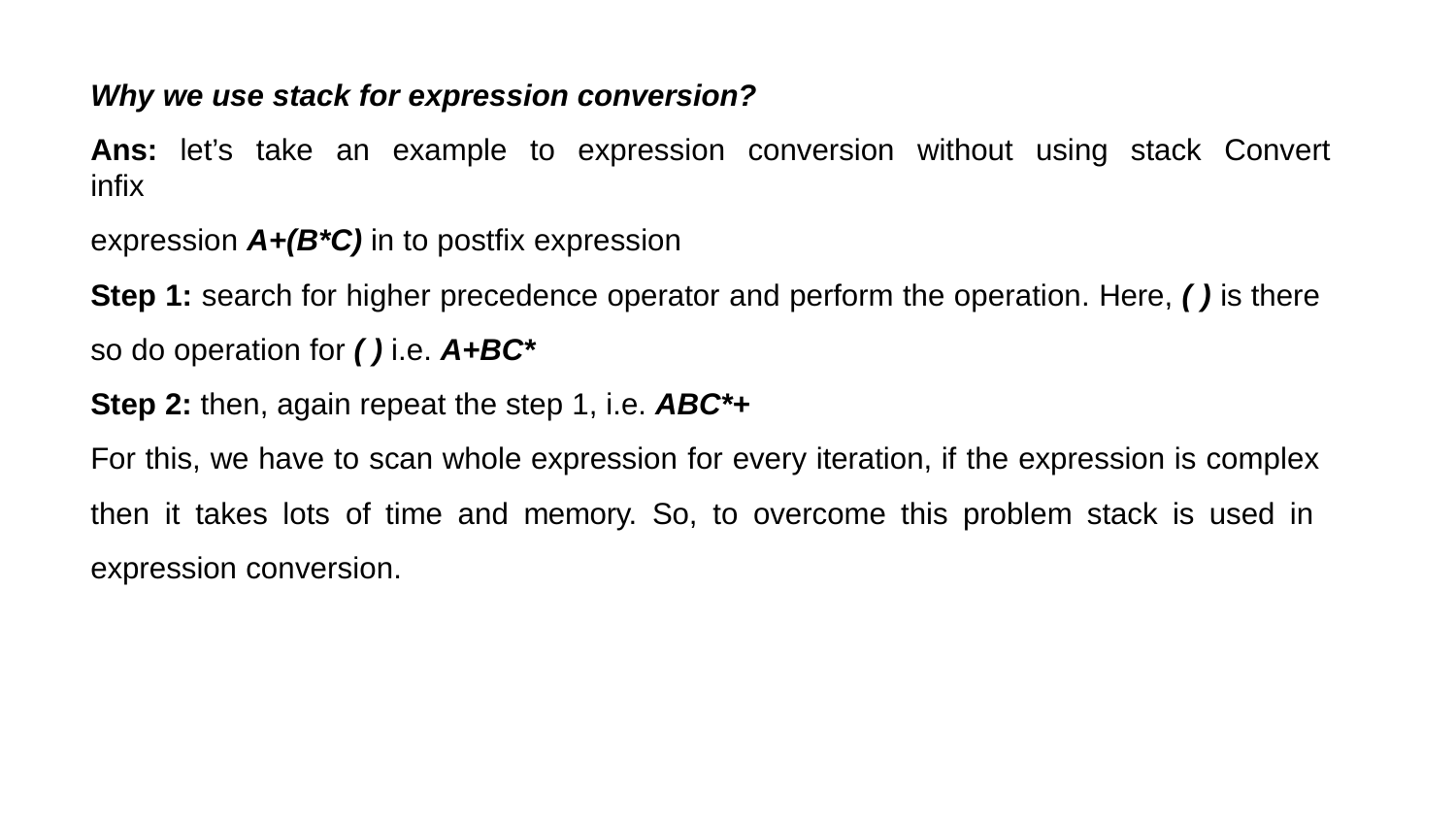

Why we use stack for expression conversion?
Ans: let’s take an example to expression conversion without using stack Convert infix
expression A+(B*C) in to postfix expression
Step 1: search for higher precedence operator and perform the operation. Here, ( ) is there  so do operation for ( ) i.e. A+BC*
Step 2: then, again repeat the step 1, i.e. ABC*+
For this, we have to scan whole expression for every iteration, if the expression is complex  then it takes lots of time and memory. So, to overcome this problem stack is used in  expression conversion.